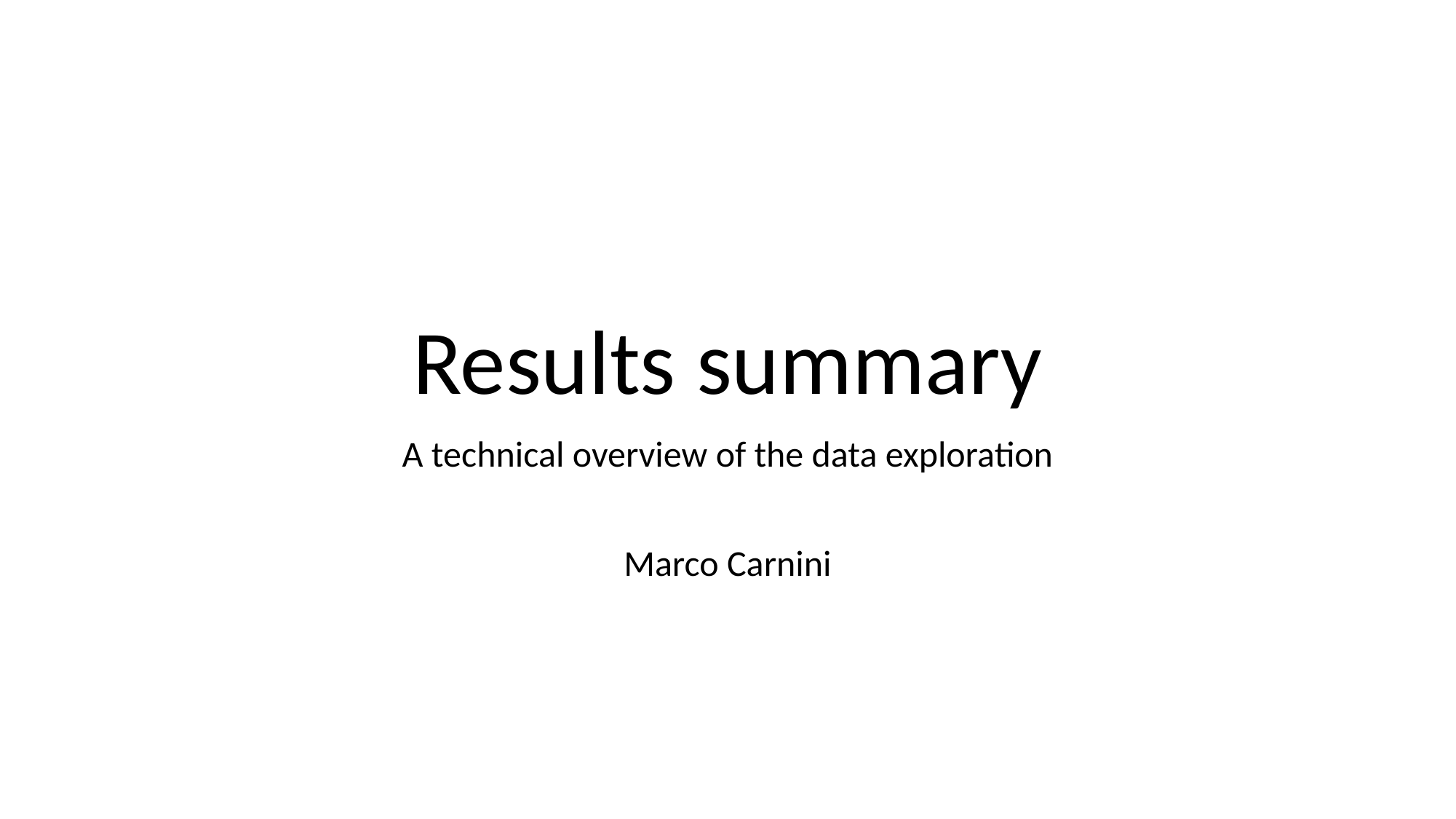

# Results summary
A technical overview of the data exploration

Marco Carnini